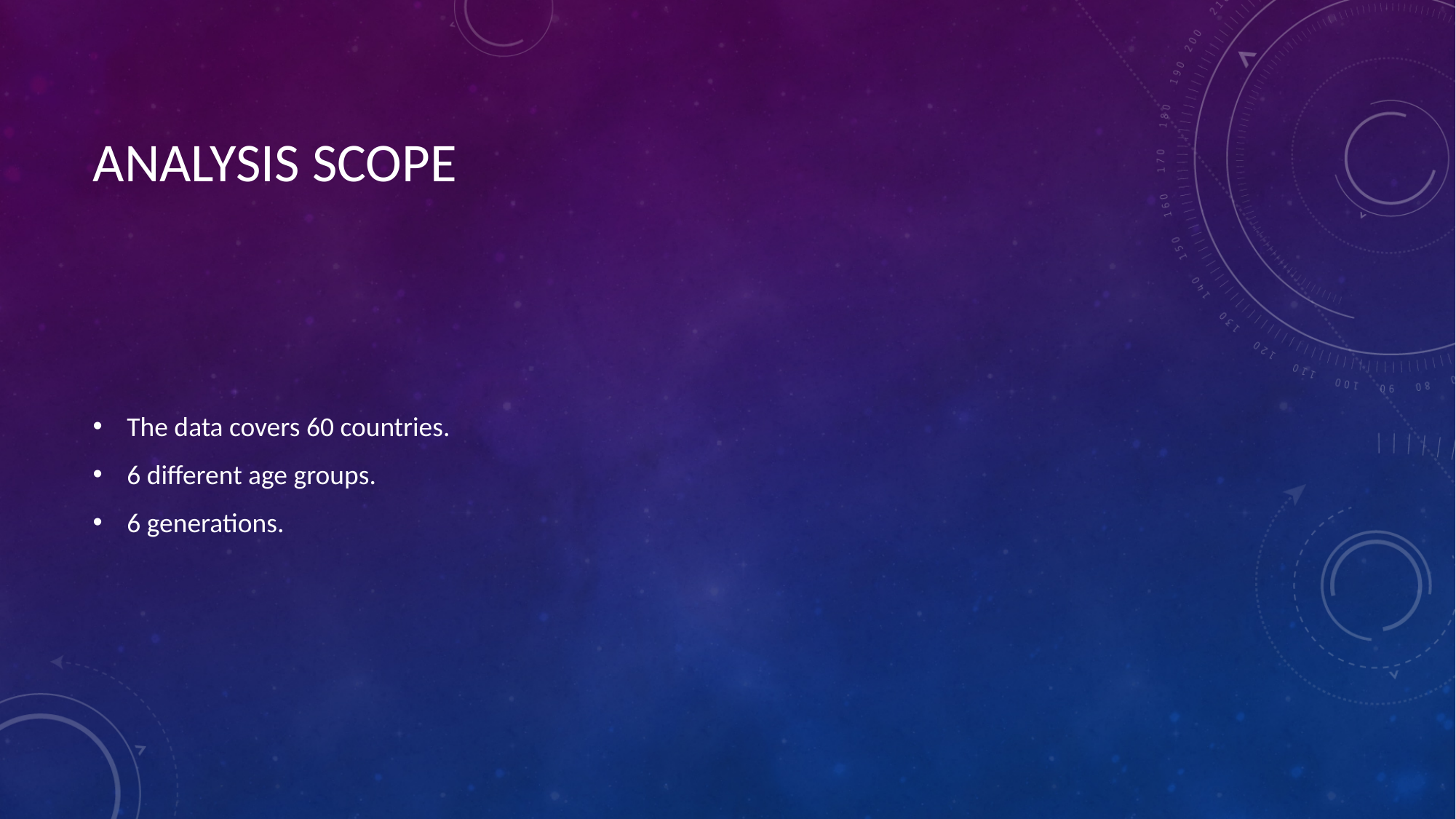

# Analysis scope
The data covers 60 countries.
6 different age groups.
6 generations.